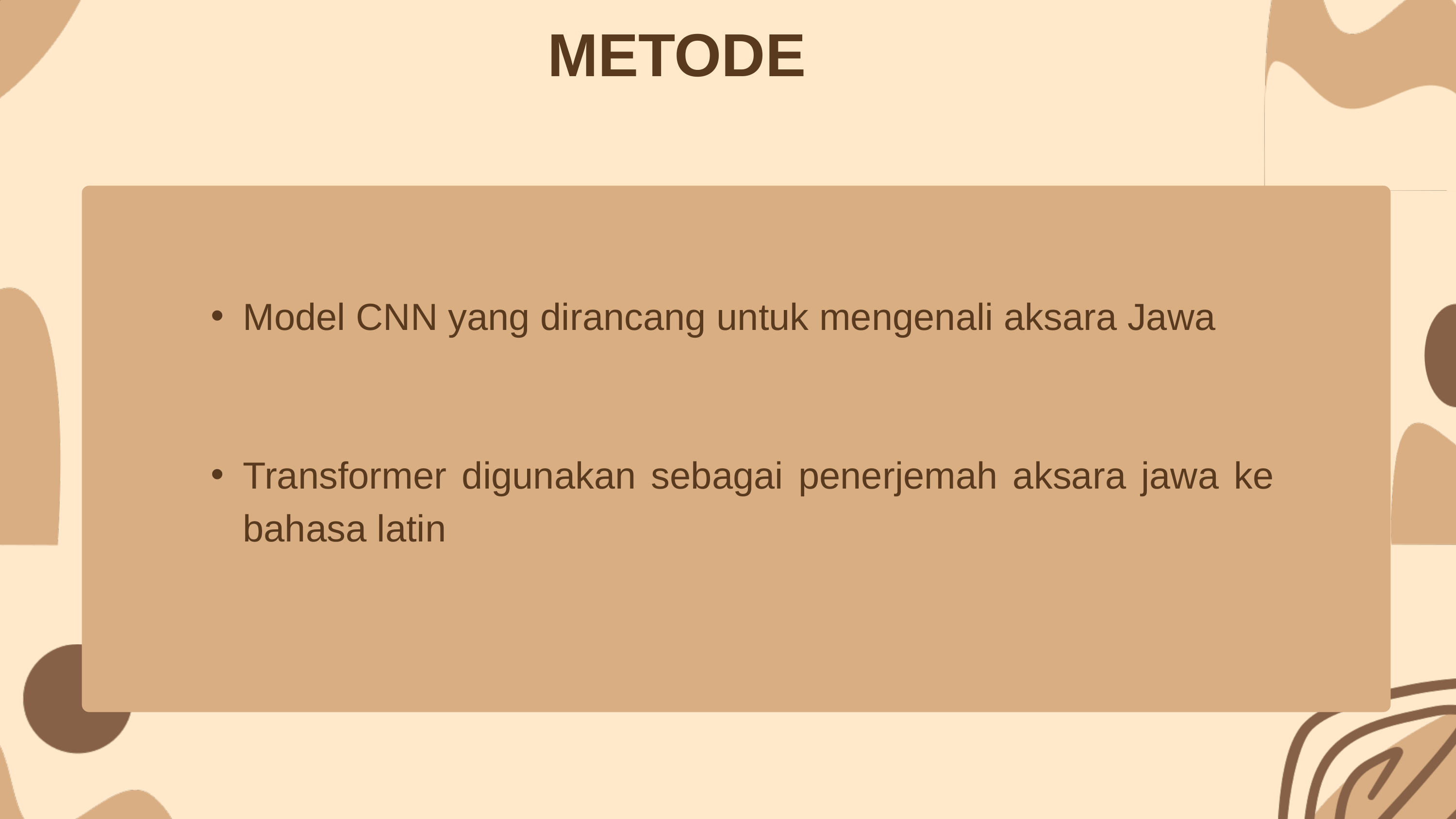

METODE

Model CNN yang dirancang untuk mengenali aksara Jawa

Transformer digunakan sebagai penerjemah aksara jawa ke bahasa latin